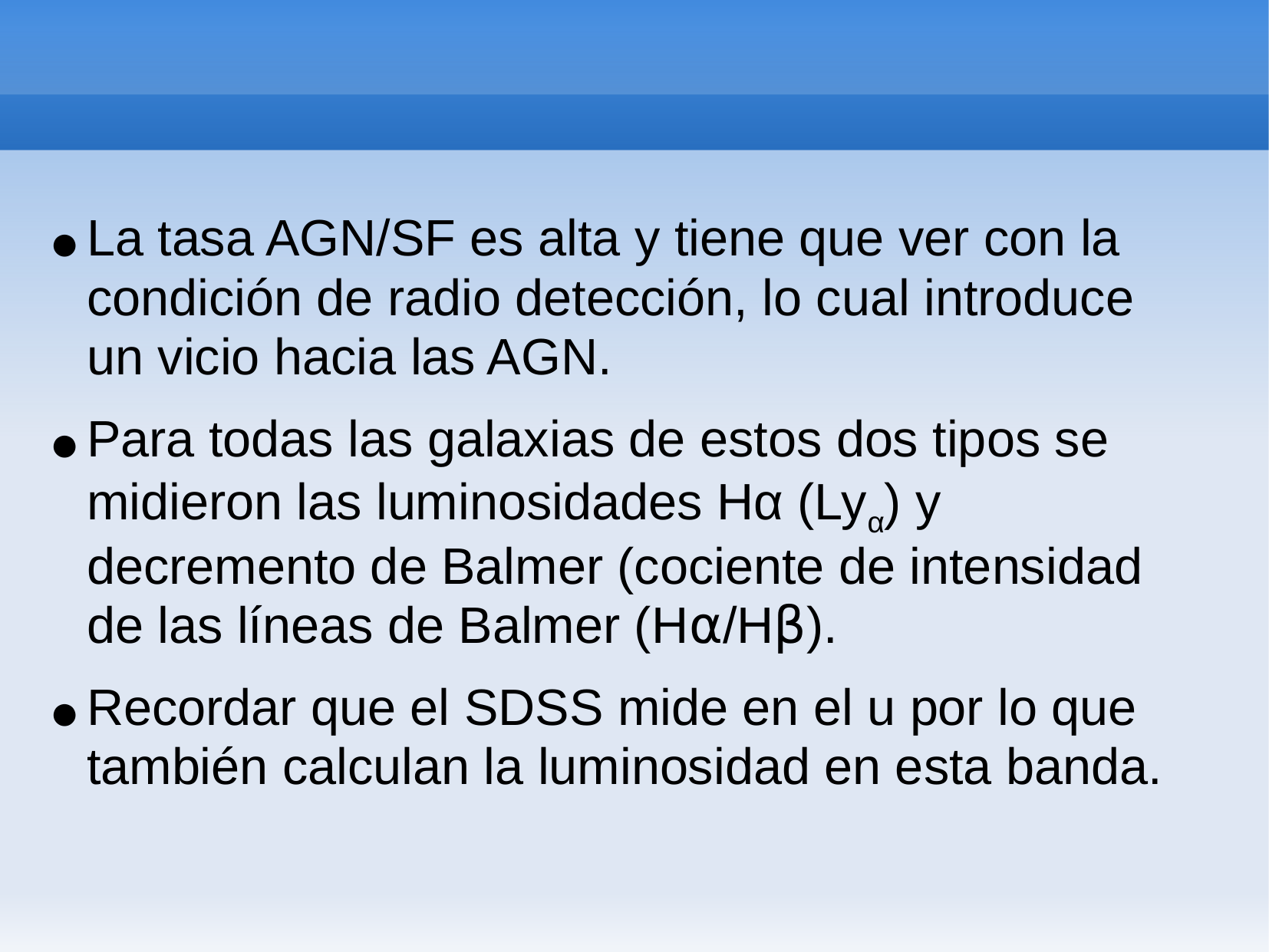

La tasa AGN/SF es alta y tiene que ver con la condición de radio detección, lo cual introduce un vicio hacia las AGN.
Para todas las galaxias de estos dos tipos se midieron las luminosidades Hα (Lyα) y decremento de Balmer (cociente de intensidad de las líneas de Balmer (Hα/Hβ).
Recordar que el SDSS mide en el u por lo que también calculan la luminosidad en esta banda.